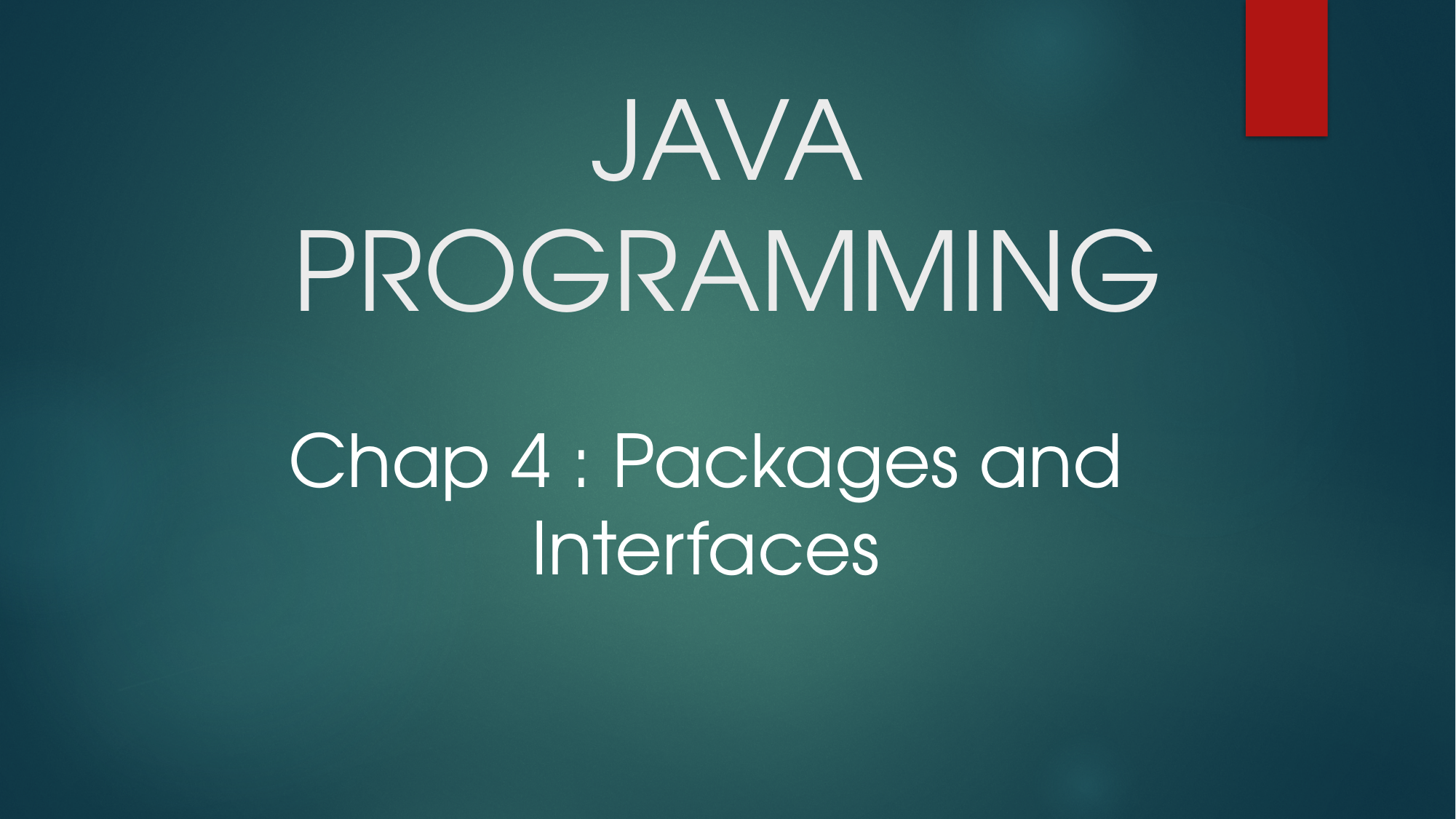

# JAVA PROGRAMMING
Chap 4 : Packages and Interfaces